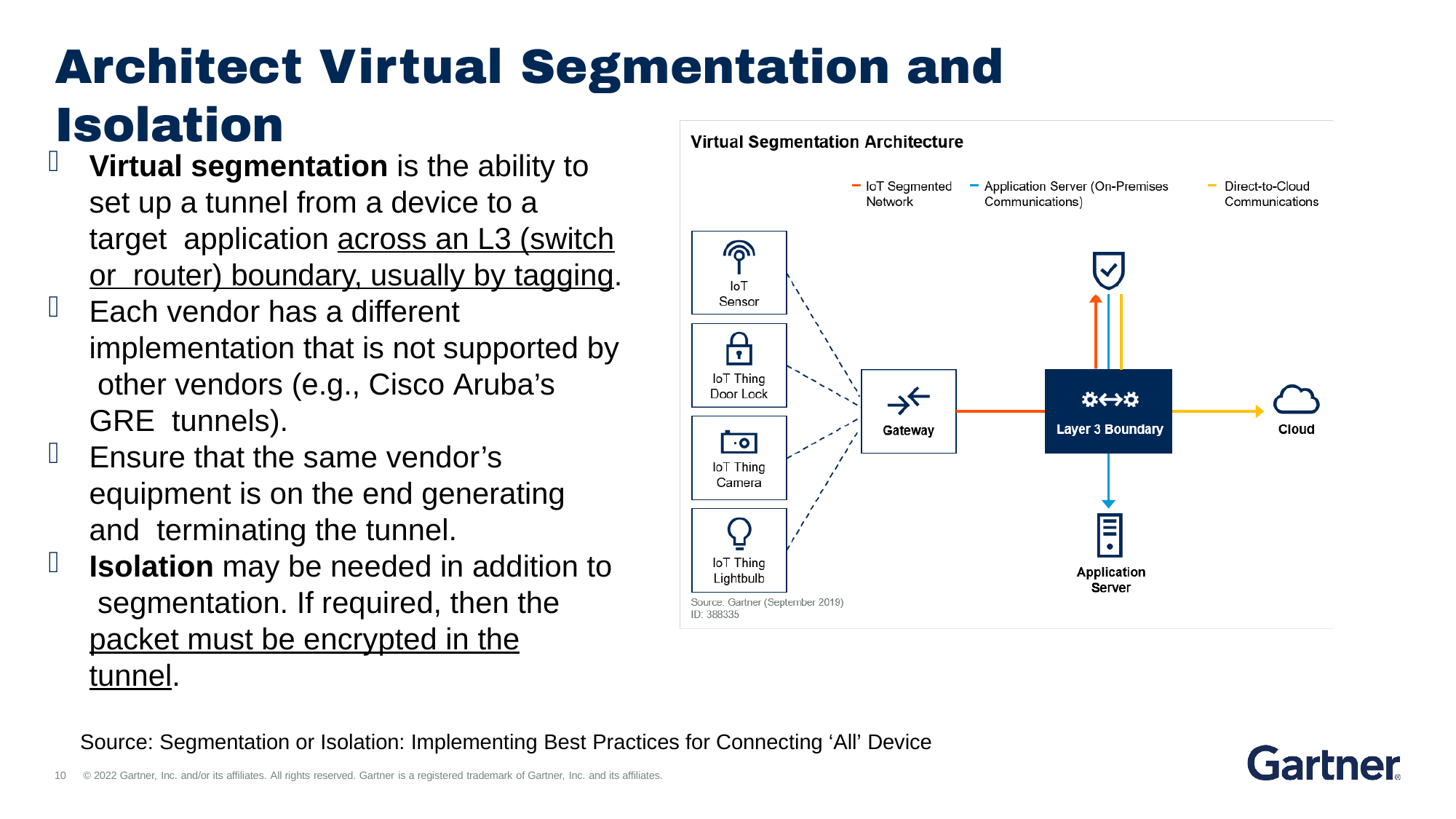

# Architect Virtual Segmentation and Isolation

Virtual segmentation is the ability to  set up a tunnel from a device to a target  application across an L3 (switch or  router) boundary, usually by tagging.
Each vendor has a different  implementation that is not supported by  other vendors (e.g., Cisco Aruba’s GRE  tunnels).
Ensure that the same vendor’s  equipment is on the end generating and  terminating the tunnel.
Isolation may be needed in addition to  segmentation. If required, then the  packet must be encrypted in the tunnel.
Source: Segmentation or Isolation: Implementing Best Practices for Connecting ‘All’ Device
10	© 2022 Gartner, Inc. and/or its affiliates. All rights reserved. Gartner is a registered trademark of Gartner, Inc. and its affiliates.